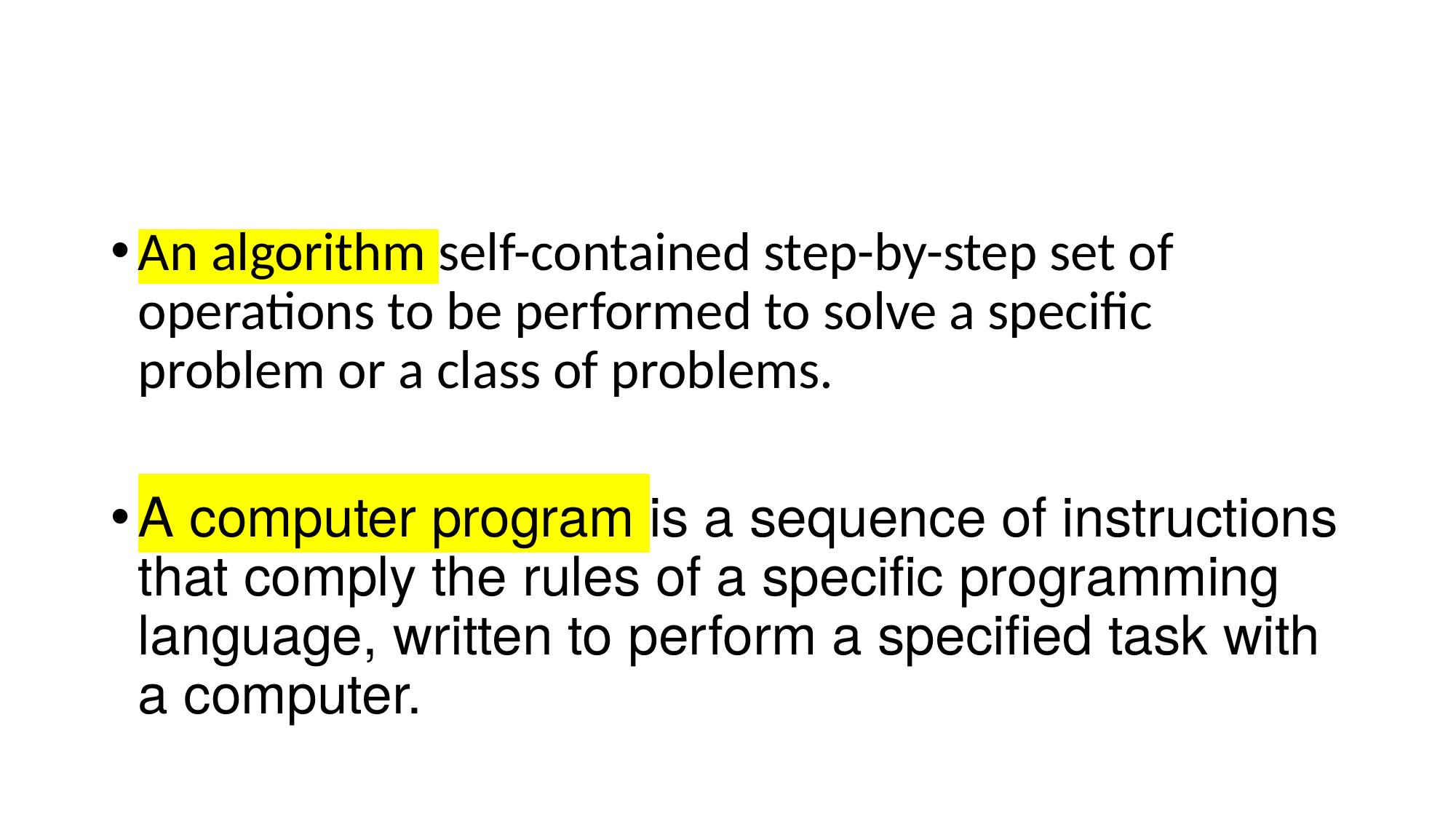

#
An algorithm self-contained step-by-step set of operations to be performed to solve a specific problem or a class of problems.

A computer program is a sequence of instructions that comply the rules of a specific programming language, written to perform a specified task with a computer.